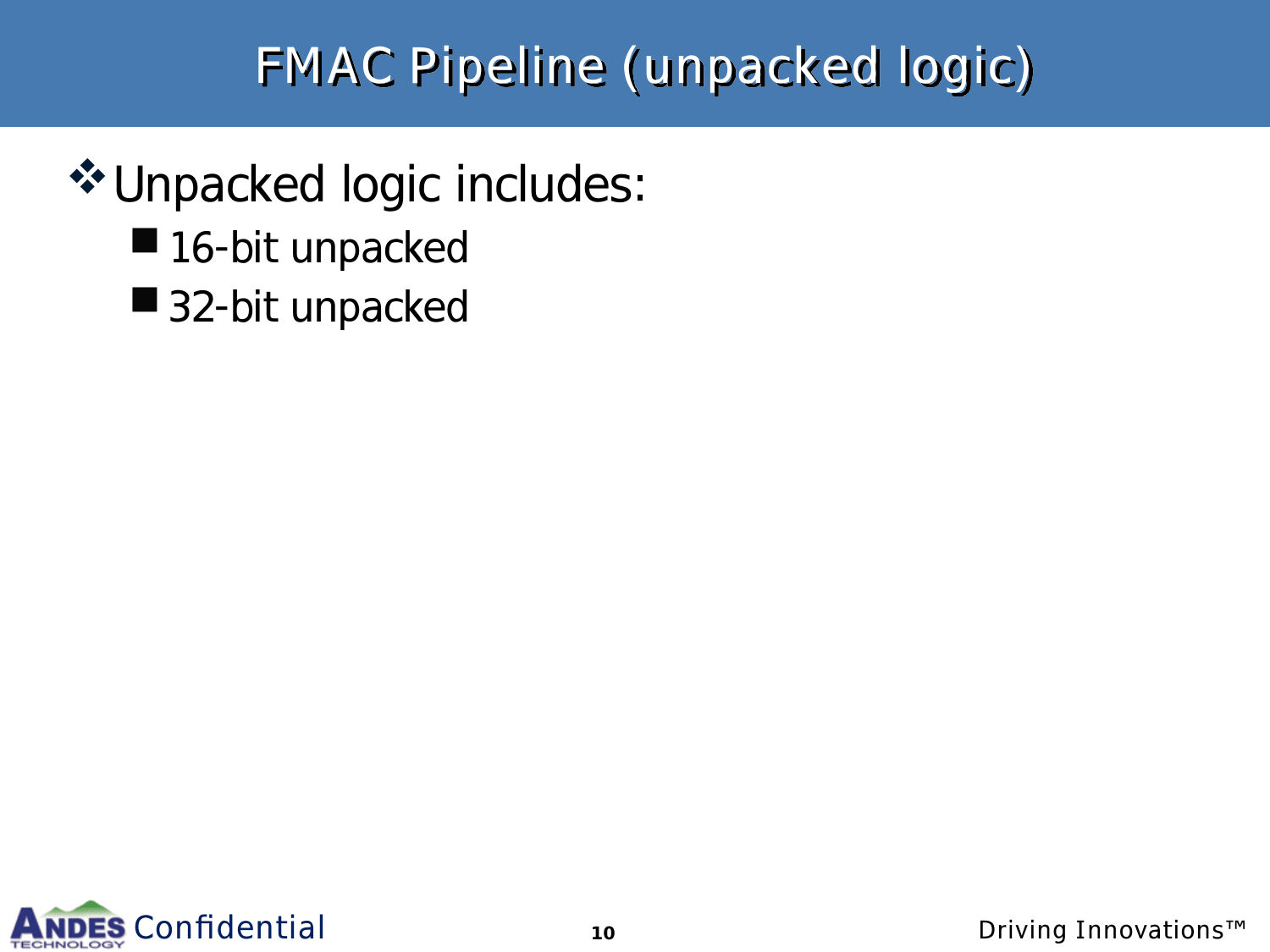

# FMAC Pipeline (unpacked logic)

Unpacked logic includes:
16-bit unpacked
32-bit unpacked